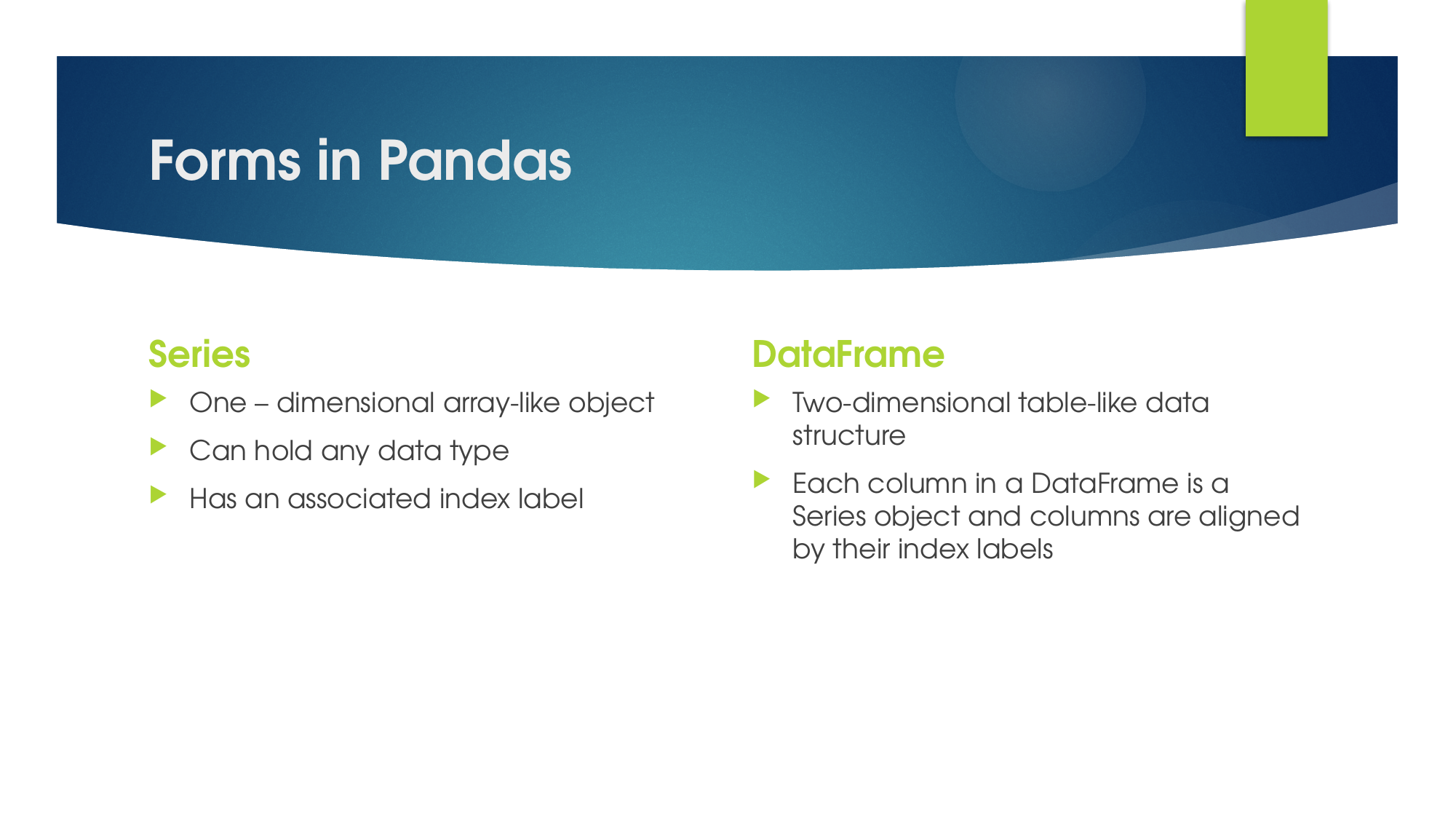

# Forms in Pandas
Series
DataFrame
One – dimensional array-like object
Can hold any data type
Has an associated index label
Two-dimensional table-like data structure
Each column in a DataFrame is a Series object and columns are aligned by their index labels